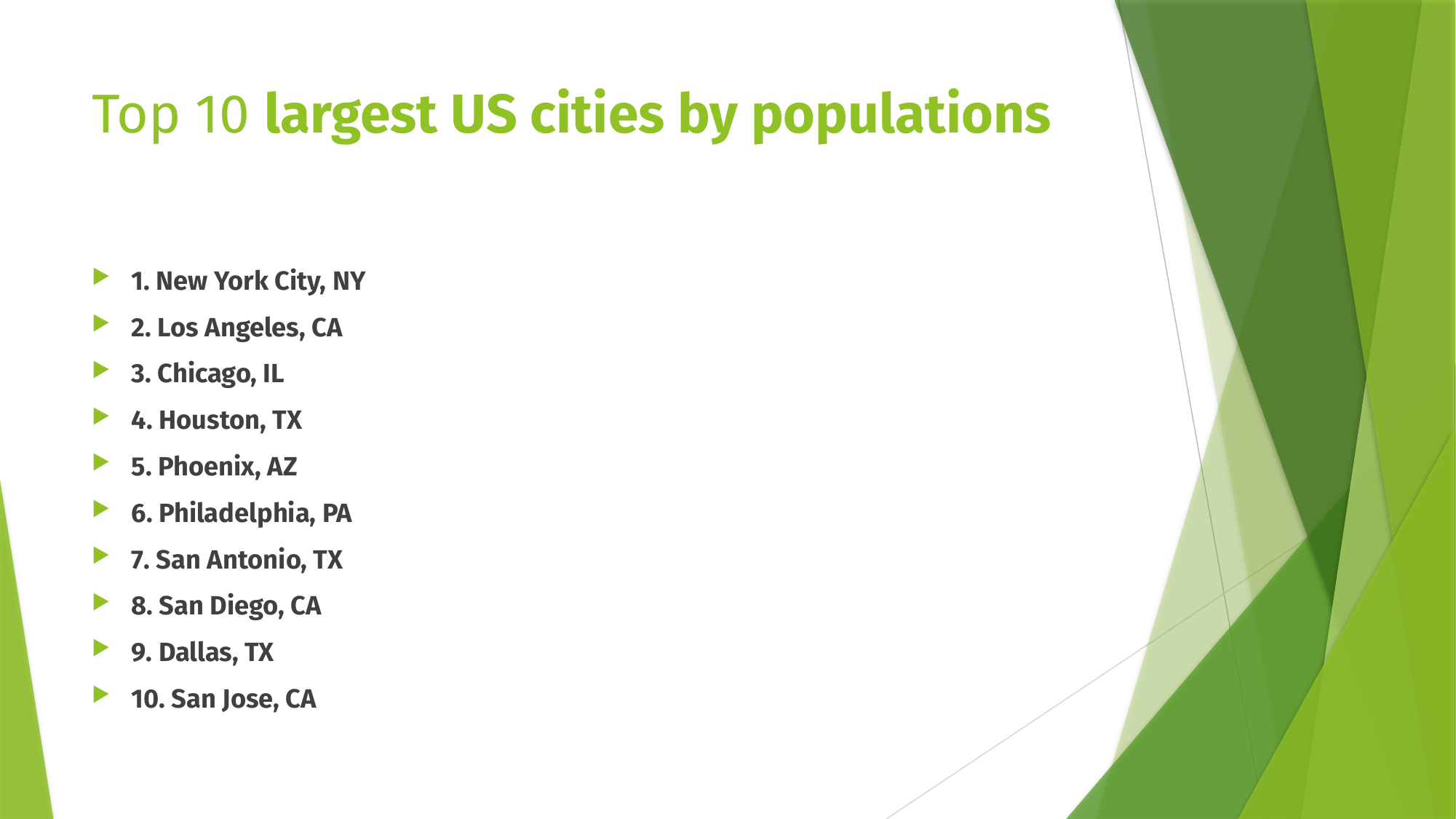

# Top 10 largest US cities by populations
1. New York City, NY
2. Los Angeles, CA
3. Chicago, IL
4. Houston, TX
5. Phoenix, AZ
6. Philadelphia, PA
7. San Antonio, TX
8. San Diego, CA
9. Dallas, TX
10. San Jose, CA